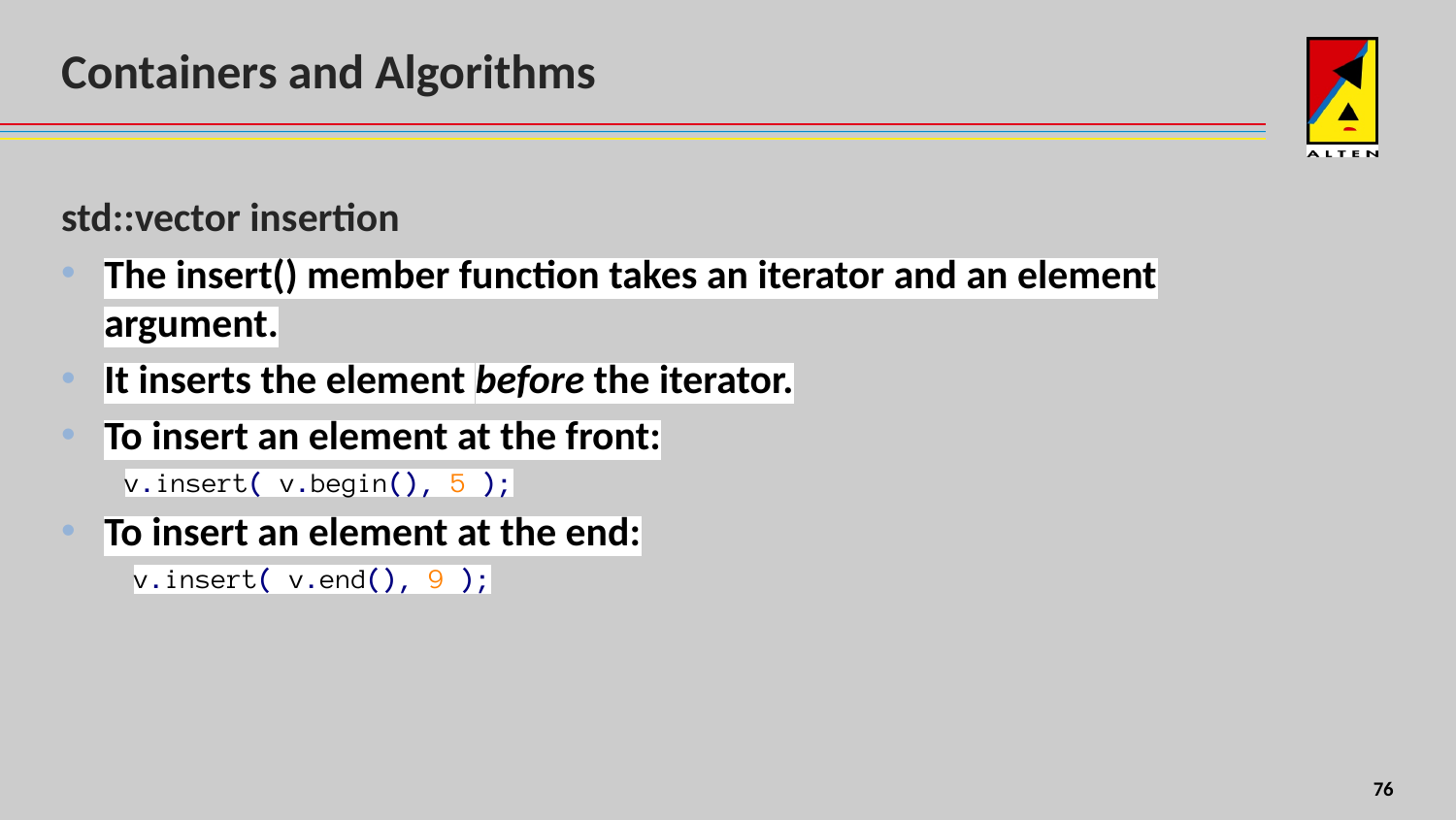

# Containers and Algorithms
std::vector insertion
The insert() member function takes an iterator and an element argument.
It inserts the element before the iterator.
To insert an element at the front:
v.insert( v.begin(), 5 );
To insert an element at the end:
v.insert( v.end(), 9 );
76